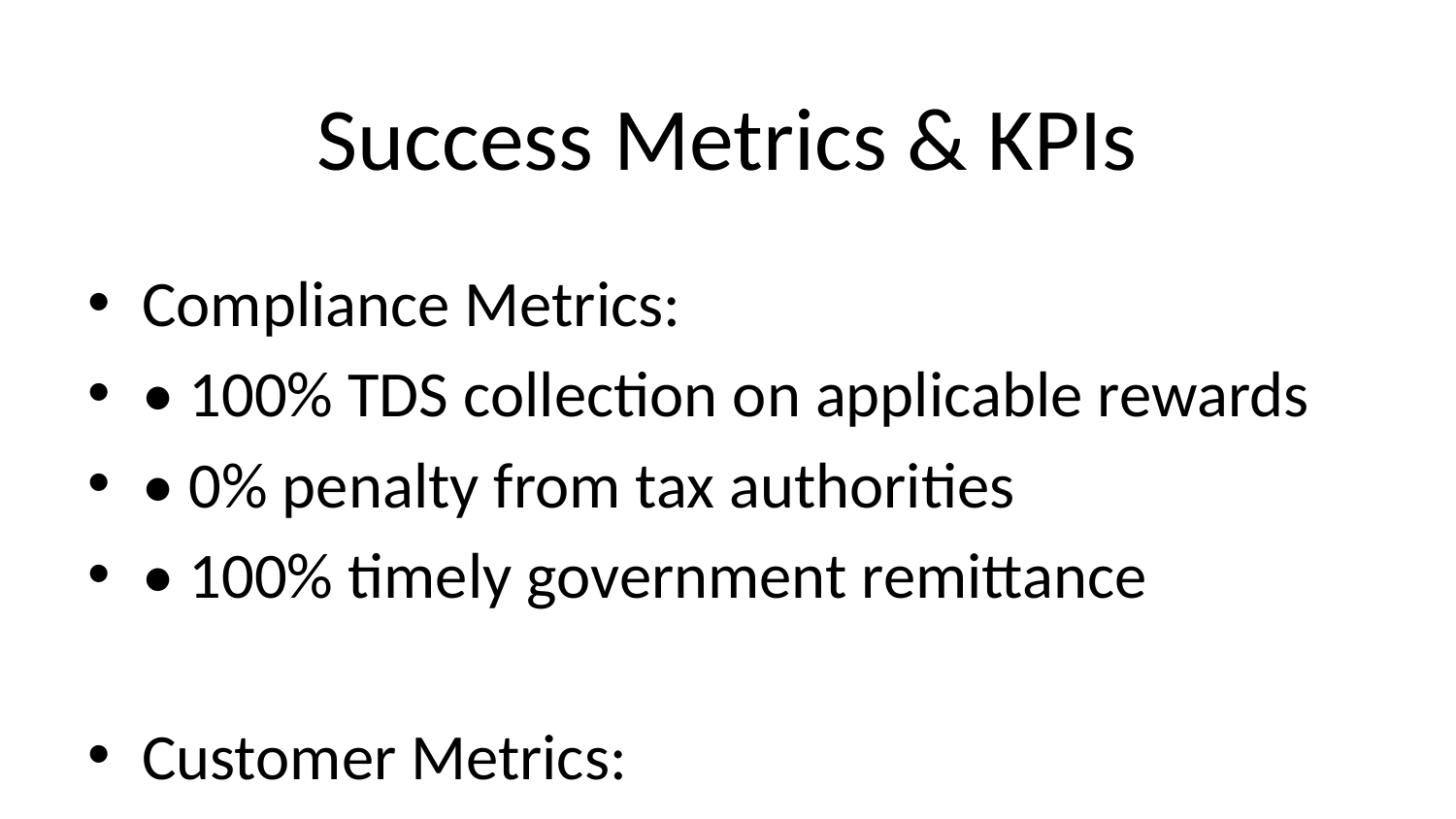

# Success Metrics & KPIs
Compliance Metrics:
• 100% TDS collection on applicable rewards
• 0% penalty from tax authorities
• 100% timely government remittance

Customer Metrics:
• <5% increase in support queries
• >90% customer satisfaction maintained
• <2% churn in high-value segment

Operational Metrics:
• 100% automated calculations
• <1% manual interventions
• 99.9% system uptime